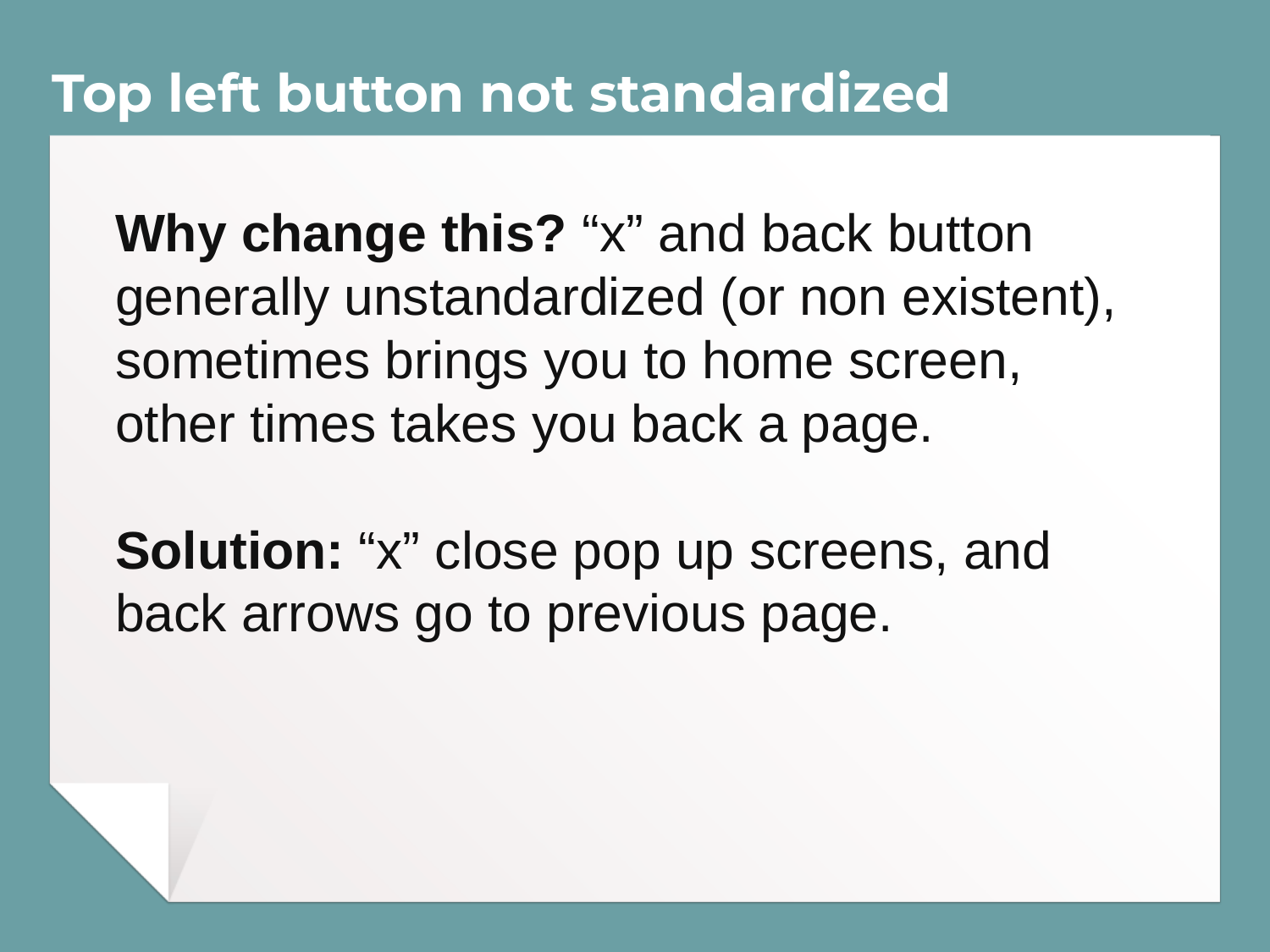

# Top left button not standardized
Why change this? “x” and back button generally unstandardized (or non existent), sometimes brings you to home screen, other times takes you back a page.

Solution: “x” close pop up screens, and back arrows go to previous page.